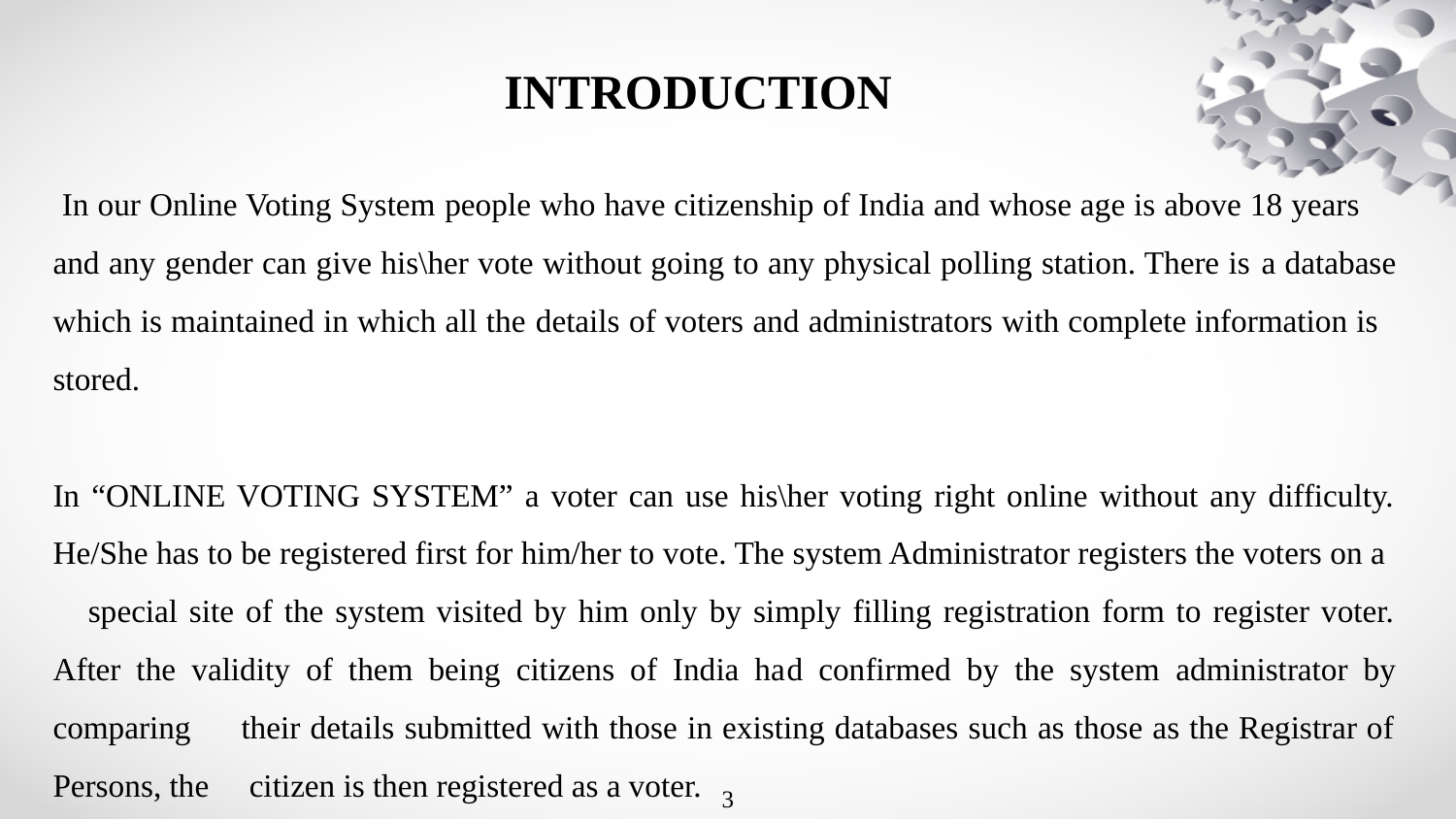

INTRODUCTION
 In our Online Voting System people who have citizenship of India and whose age is above 18 years     and any gender can give his\her vote without going to any physical polling station. There is a database which is maintained in which all the details of voters and administrators with complete information is   stored.
In “ONLINE VOTING SYSTEM” a voter can use his\her voting right online without any difficulty. He/She has to be registered first for him/her to vote. The system Administrator registers the voters on a     special site of the system visited by him only by simply filling registration form to register voter. After the validity of them being citizens of India had confirmed by the system administrator by comparing     their details submitted with those in existing databases such as those as the Registrar of Persons, the     citizen is then registered as a voter.
3